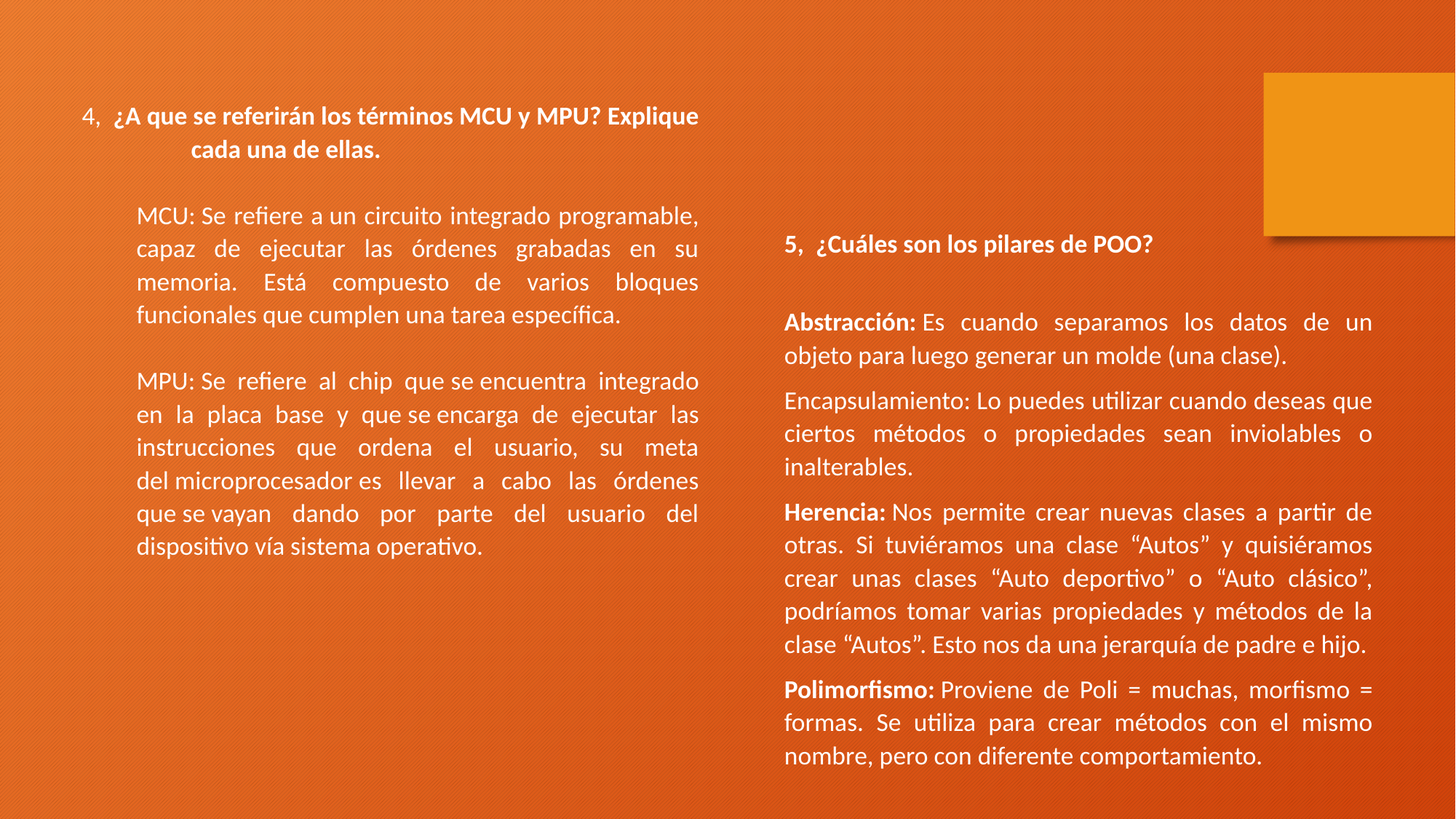

4,  ¿A que se referirán los términos MCU y MPU? Explique 	cada una de ellas.

MCU: Se refiere a un circuito integrado programable, capaz de ejecutar las órdenes grabadas en su memoria. Está compuesto de varios bloques funcionales que cumplen una tarea específica.

MPU: Se refiere al chip que se encuentra integrado en la placa base y que se encarga de ejecutar las instrucciones que ordena el usuario, su meta del microprocesador es llevar a cabo las órdenes que se vayan dando por parte del usuario del dispositivo vía sistema operativo.
5,  ¿Cuáles son los pilares de POO?

Abstracción: Es cuando separamos los datos de un objeto para luego generar un molde (una clase).
Encapsulamiento: Lo puedes utilizar cuando deseas que ciertos métodos o propiedades sean inviolables o inalterables.
Herencia: Nos permite crear nuevas clases a partir de otras. Si tuviéramos una clase “Autos” y quisiéramos crear unas clases “Auto deportivo” o “Auto clásico”, podríamos tomar varias propiedades y métodos de la clase “Autos”. Esto nos da una jerarquía de padre e hijo.
Polimorfismo: Proviene de Poli = muchas, morfismo = formas. Se utiliza para crear métodos con el mismo nombre, pero con diferente comportamiento.